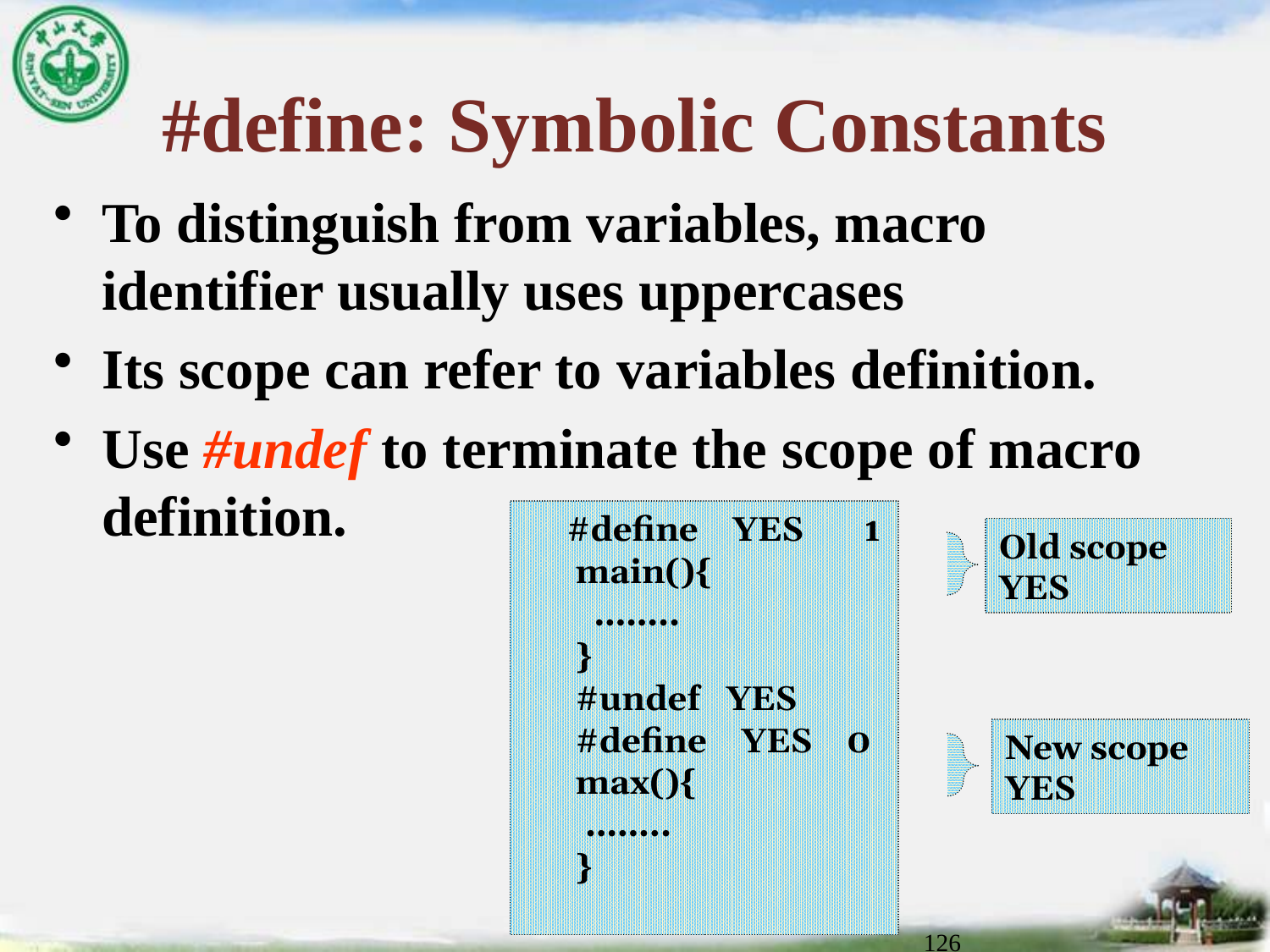

# #define: Symbolic Constants
To distinguish from variables, macro identifier usually uses uppercases
Its scope can refer to variables definition.
Use #undef to terminate the scope of macro definition.
     #define    YES       1
      main(){
	 ……..
      }
      #undef   YES
      #define    YES    0
      max(){
	……..
      }

Old scope YES

New scope YES

126